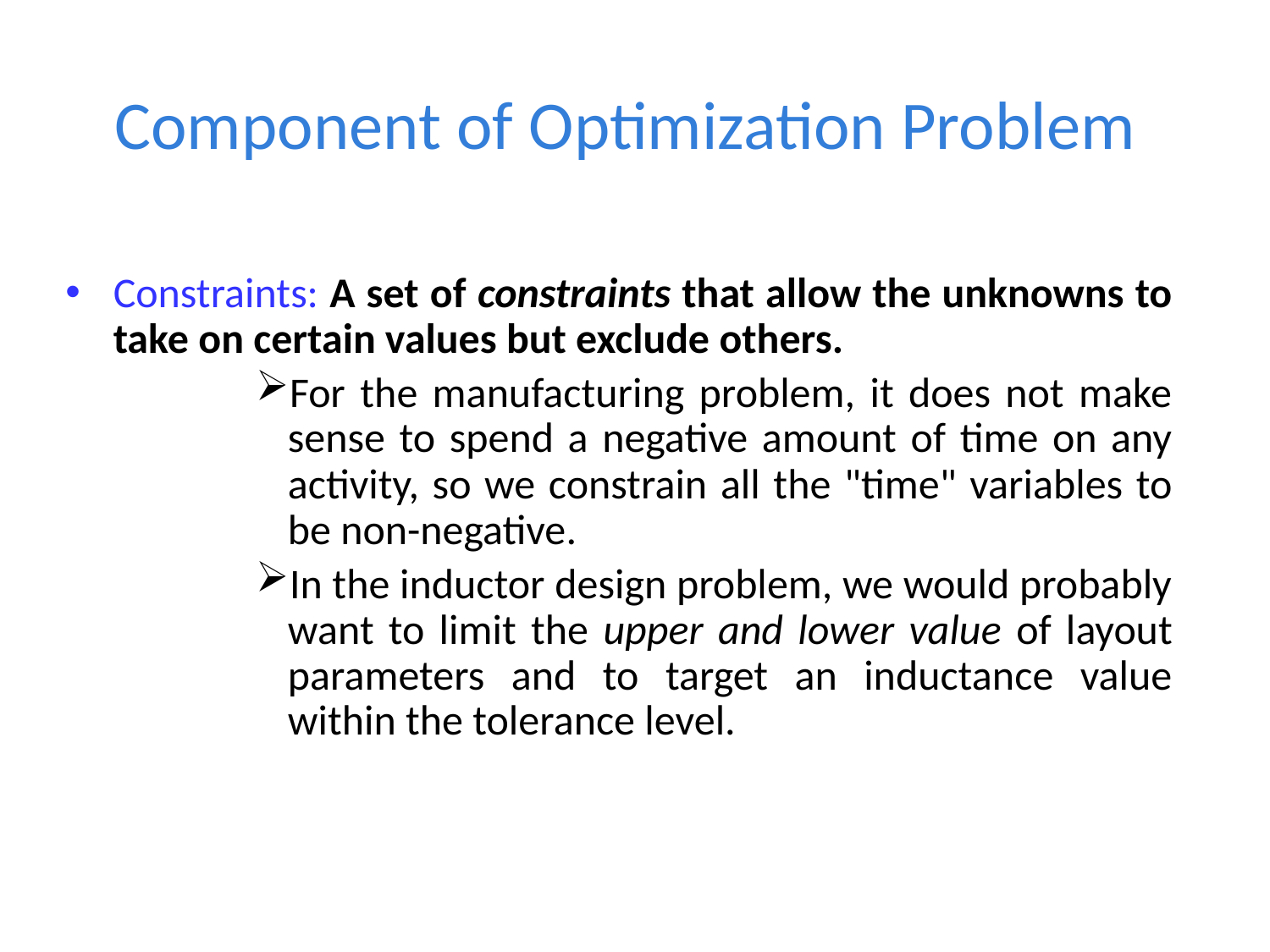

# Component of Optimization Problem
Constraints: A set of constraints that allow the unknowns to take on certain values but exclude others.
For the manufacturing problem, it does not make sense to spend a negative amount of time on any activity, so we constrain all the "time" variables to be non-negative.
In the inductor design problem, we would probably want to limit the upper and lower value of layout parameters and to target an inductance value within the tolerance level.